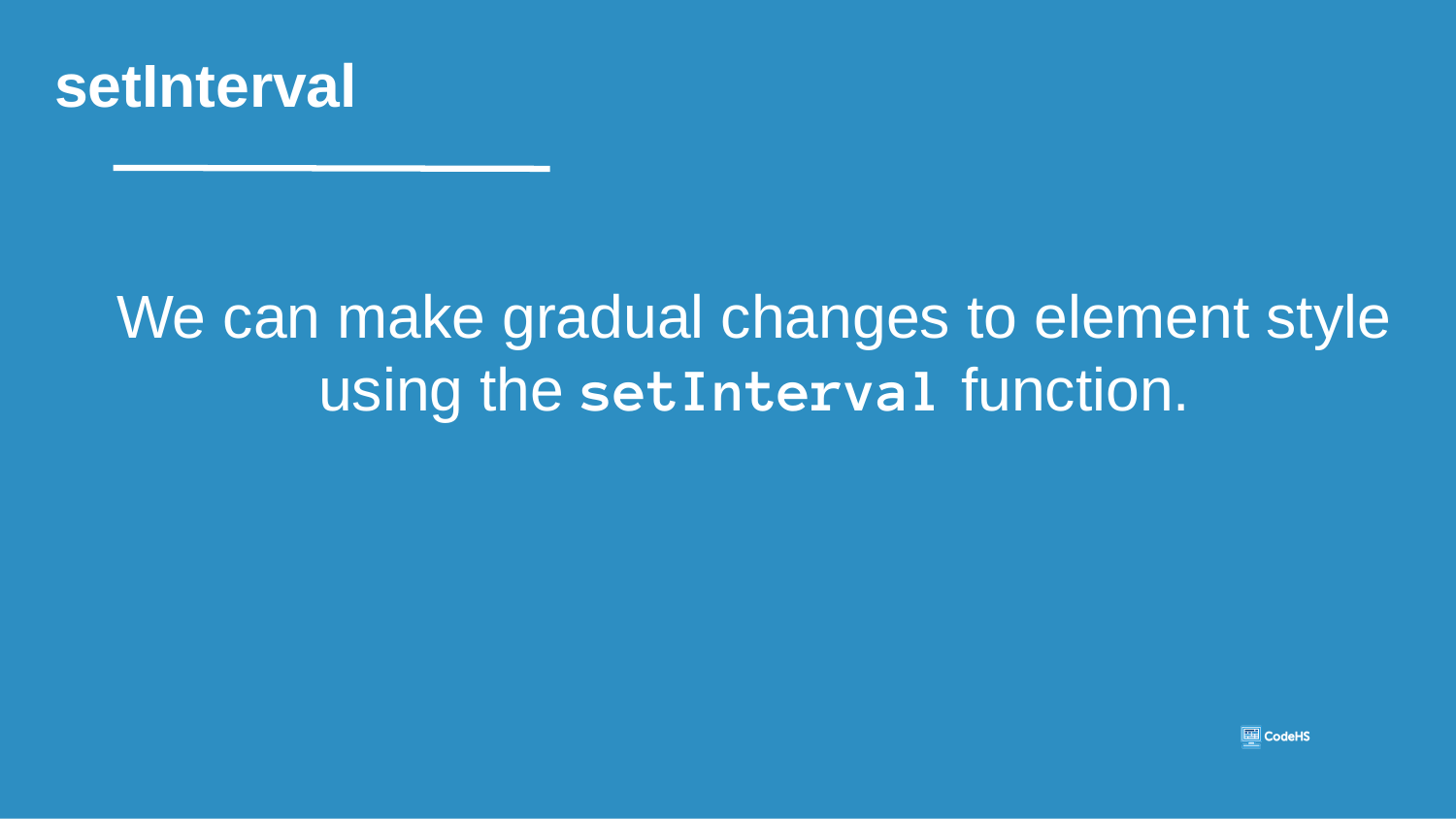

# setInterval
We can make gradual changes to element style using the setInterval function.